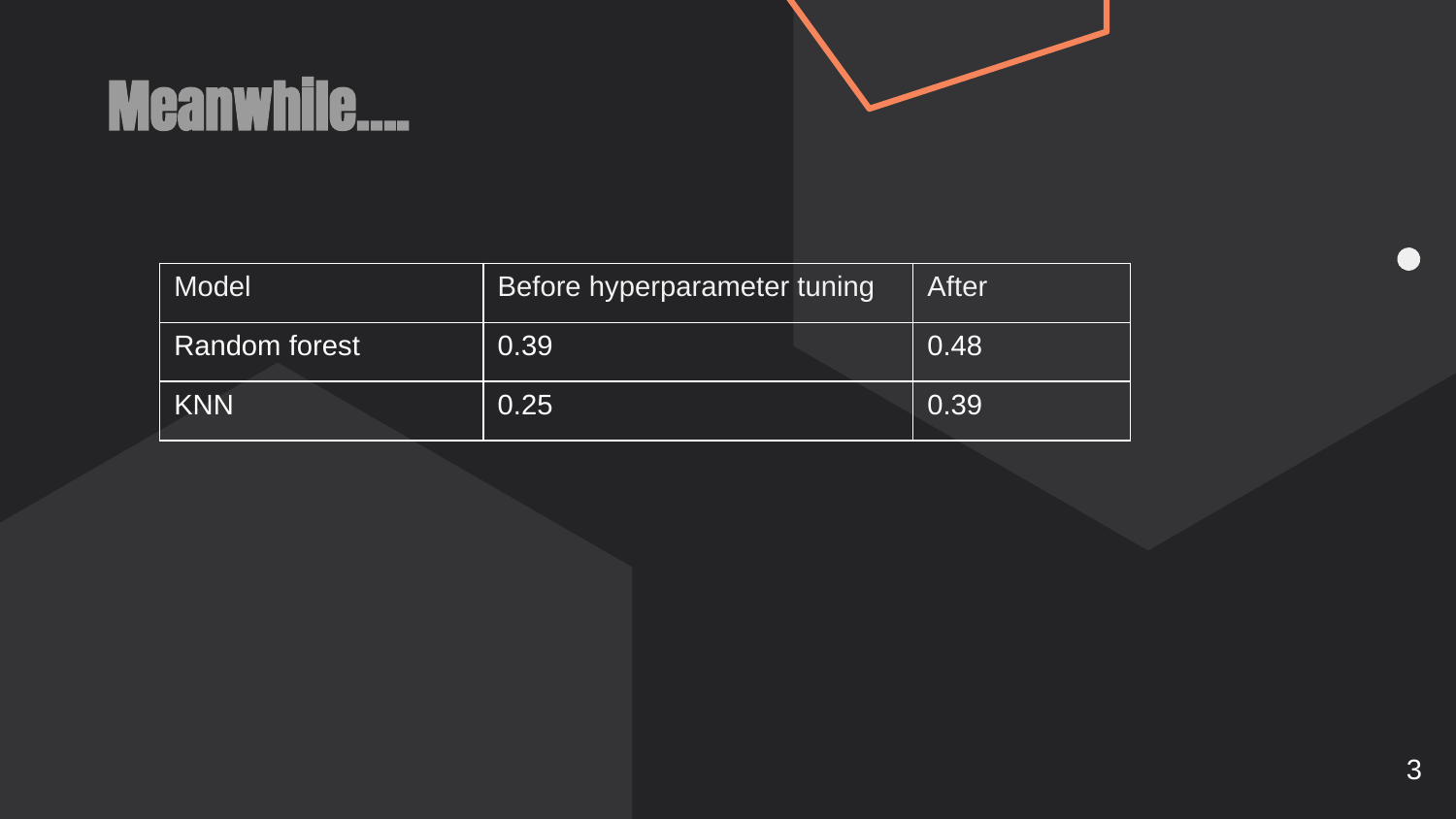

# Meanwhile….
| Model | Before hyperparameter tuning | After |
| --- | --- | --- |
| Random forest | 0.39 | 0.48 |
| KNN | 0.25 | 0.39 |

3